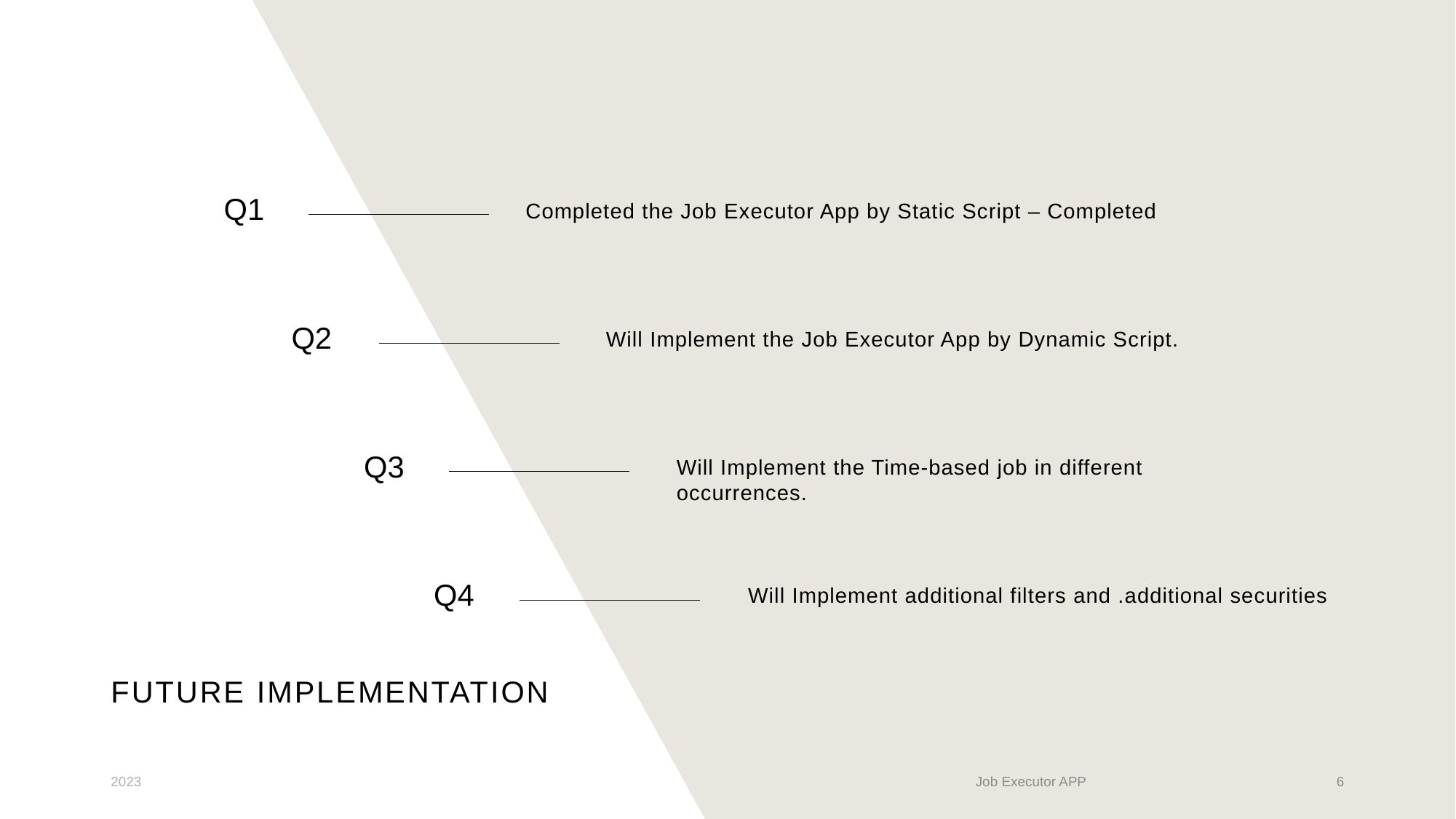

Q1
Completed the Job Executor App by Static Script – Completed

Q2
Will Implement the Job Executor App by Dynamic Script.
Q3
Will Implement the Time-based job in different occurrences.
Q4
Will Implement additional filters and .additional securities
# Future Implementation
2023
Job Executor APP
6